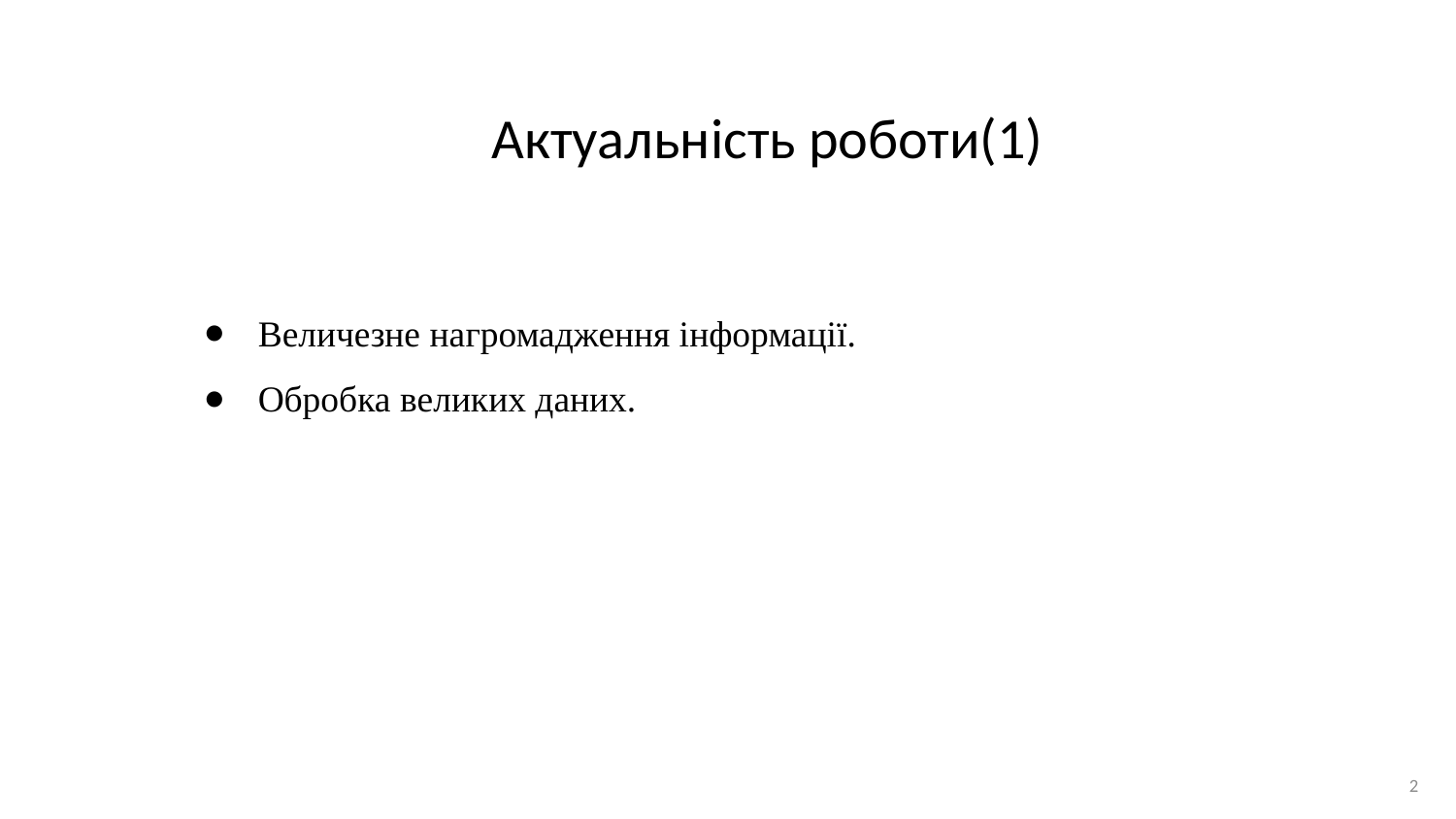

# Актуальність роботи(1)
Величезне нагромадження інформації.
Обробка великих даних.

2